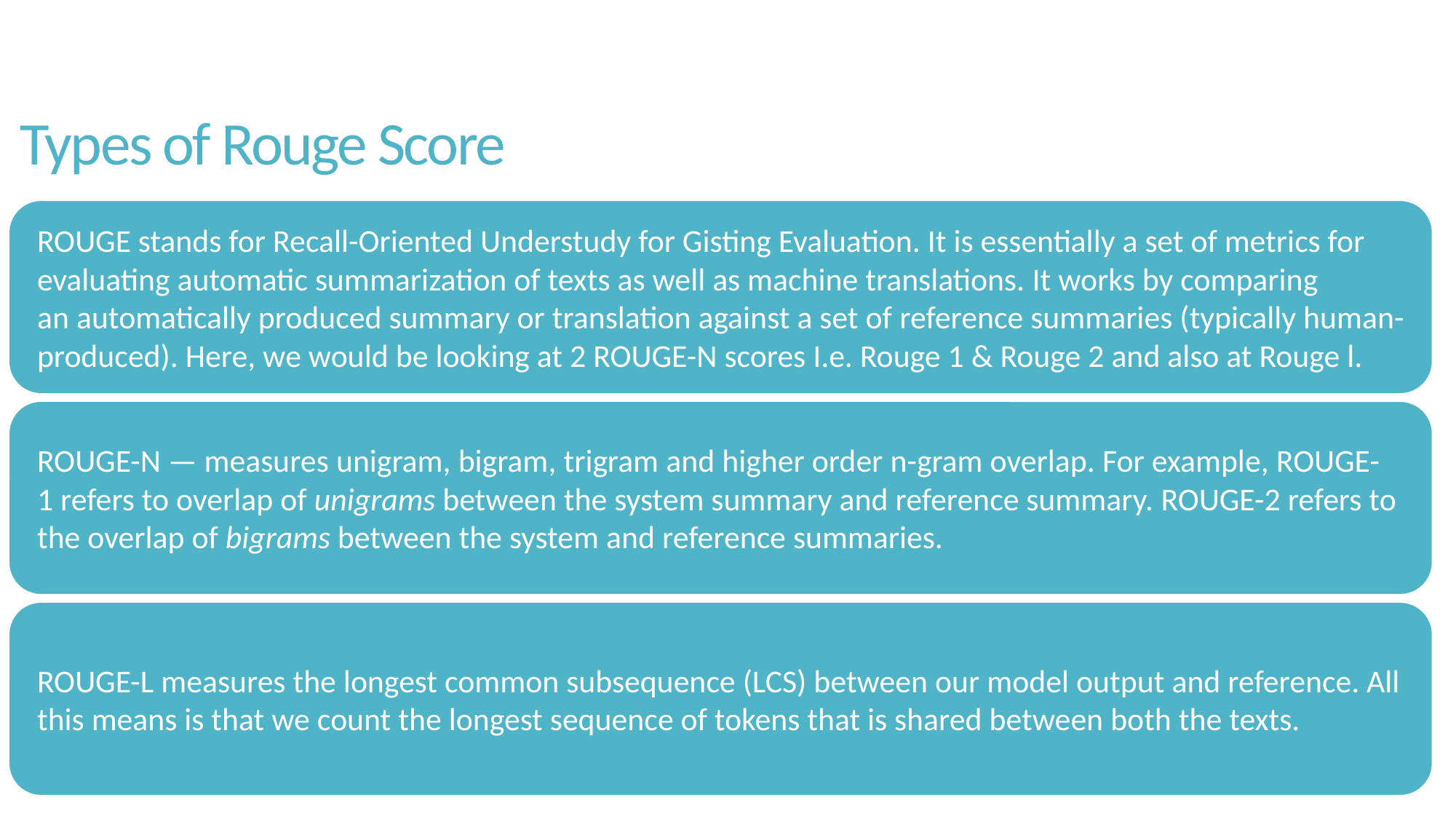

# Types of Rouge Score
ROUGE stands for Recall-Oriented Understudy for Gisting Evaluation. It is essentially a set of metrics for evaluating automatic summarization of texts as well as machine translations. It works by comparing an automatically produced summary or translation against a set of reference summaries (typically human-produced). Here, we would be looking at 2 ROUGE-N scores I.e. Rouge 1 & Rouge 2 and also at Rouge l.
ROUGE-N — measures unigram, bigram, trigram and higher order n-gram overlap. For example, ROUGE-1 refers to overlap of unigrams between the system summary and reference summary. ROUGE-2 refers to the overlap of bigrams between the system and reference summaries.
ROUGE-L measures the longest common subsequence (LCS) between our model output and reference. All this means is that we count the longest sequence of tokens that is shared between both the texts.